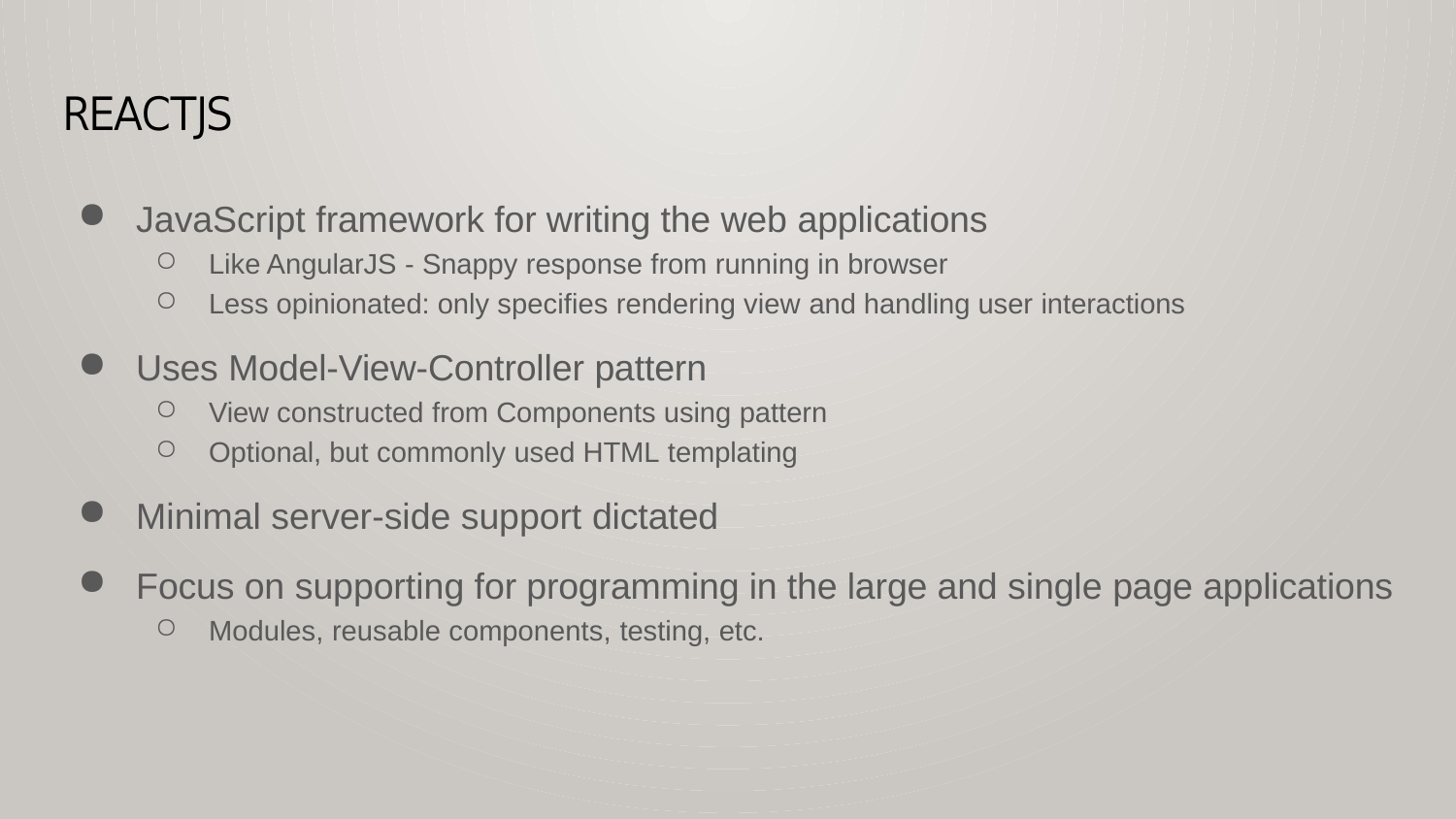

# ReactJS
JavaScript framework for writing the web applications
Like AngularJS - Snappy response from running in browser
Less opinionated: only specifies rendering view and handling user interactions
Uses Model-View-Controller pattern
View constructed from Components using pattern
Optional, but commonly used HTML templating
Minimal server-side support dictated
Focus on supporting for programming in the large and single page applications
Modules, reusable components, testing, etc.